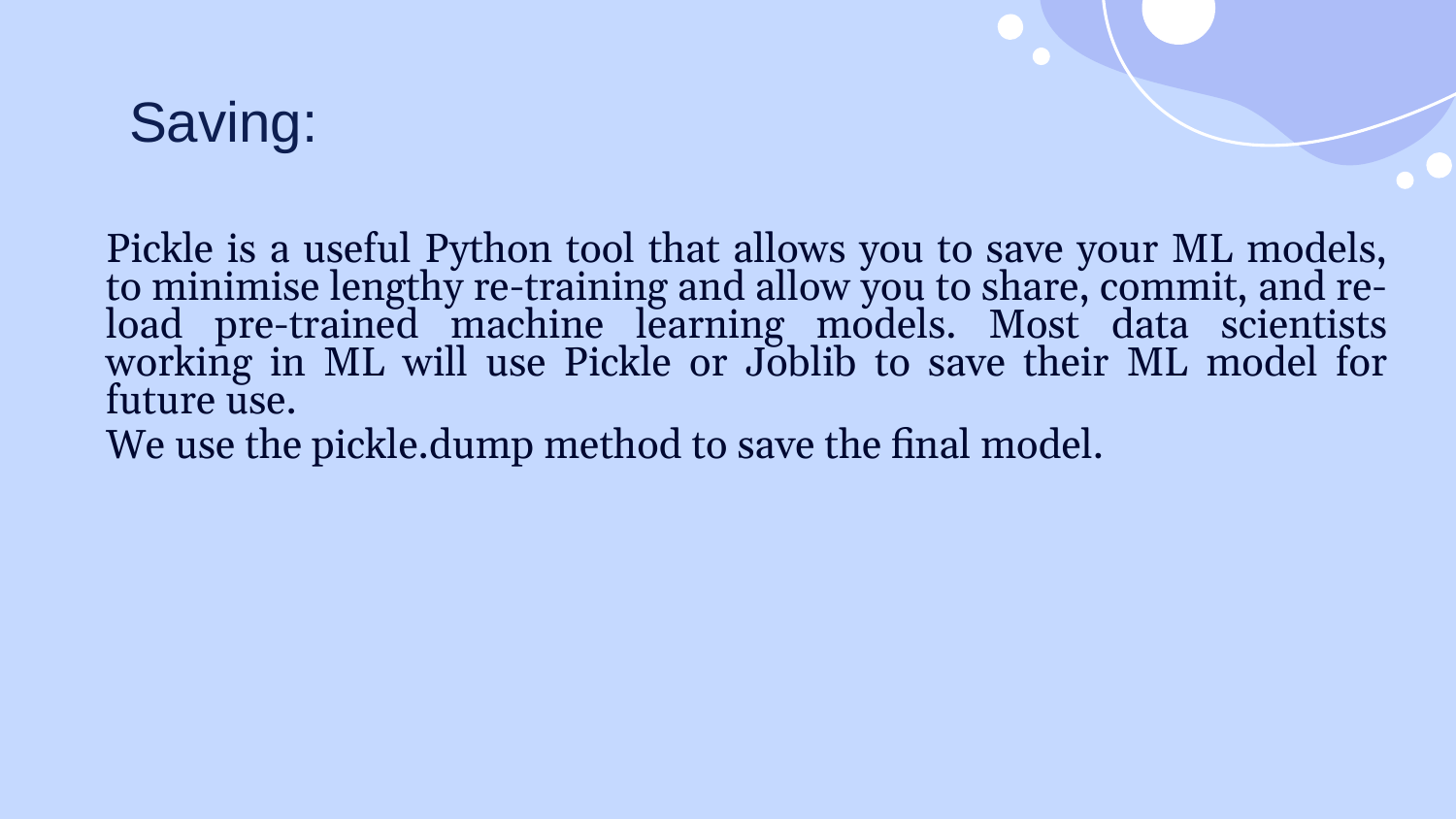

# Saving:
Pickle is a useful Python tool that allows you to save your ML models, to minimise lengthy re-training and allow you to share, commit, and re-load pre-trained machine learning models. Most data scientists working in ML will use Pickle or Joblib to save their ML model for future use.
We use the pickle.dump method to save the final model.